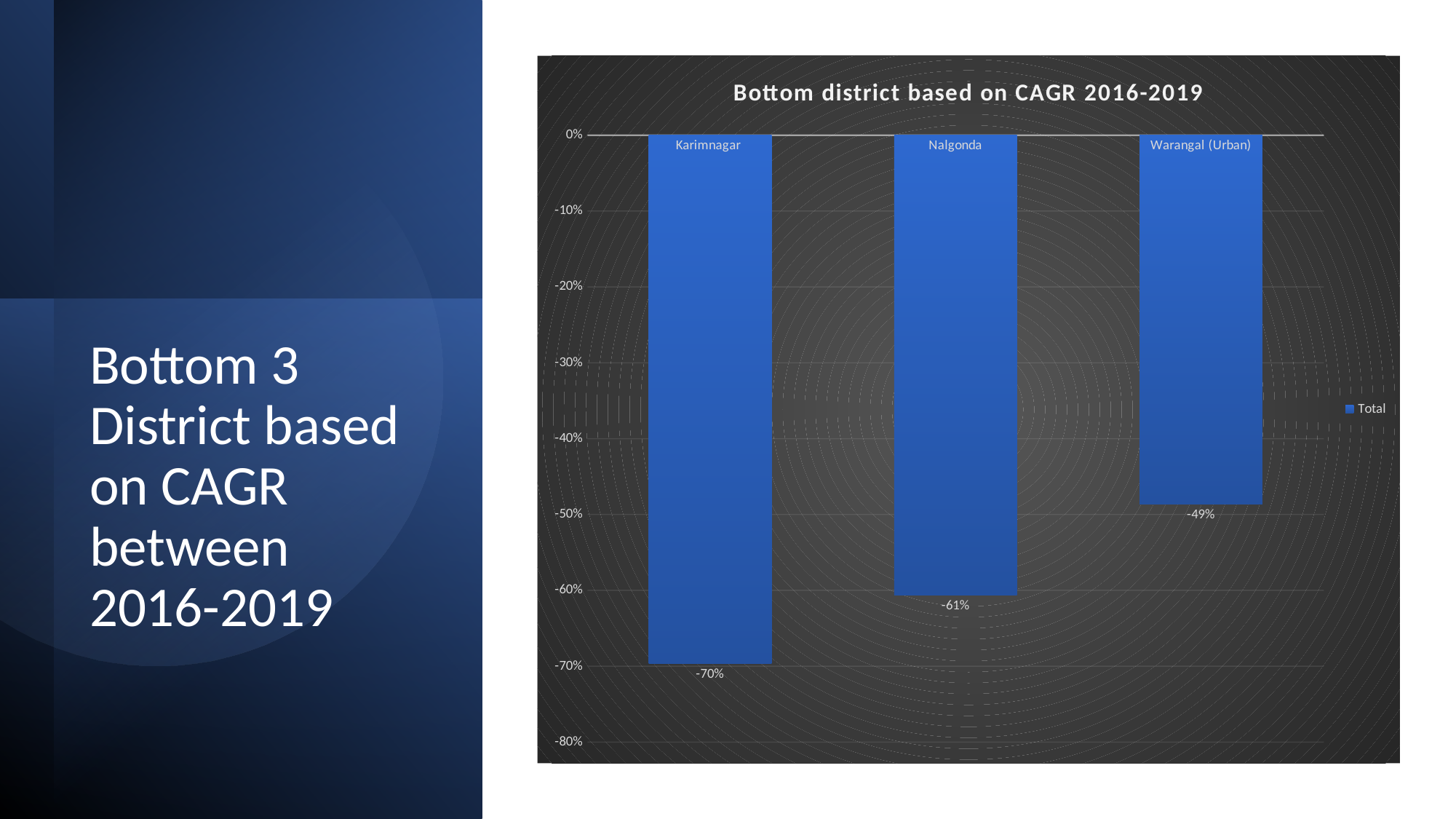

### Chart: Bottom district based on CAGR 2016-2019

| Category | Total |
|---|---|
| Karimnagar  | -0.6967851510158597 |
| Nalgonda | -0.6061818461951609 |
| Warangal (Urban) | -0.4863403381464477 |

Bottom 3 District based on CAGR between 2016-2019